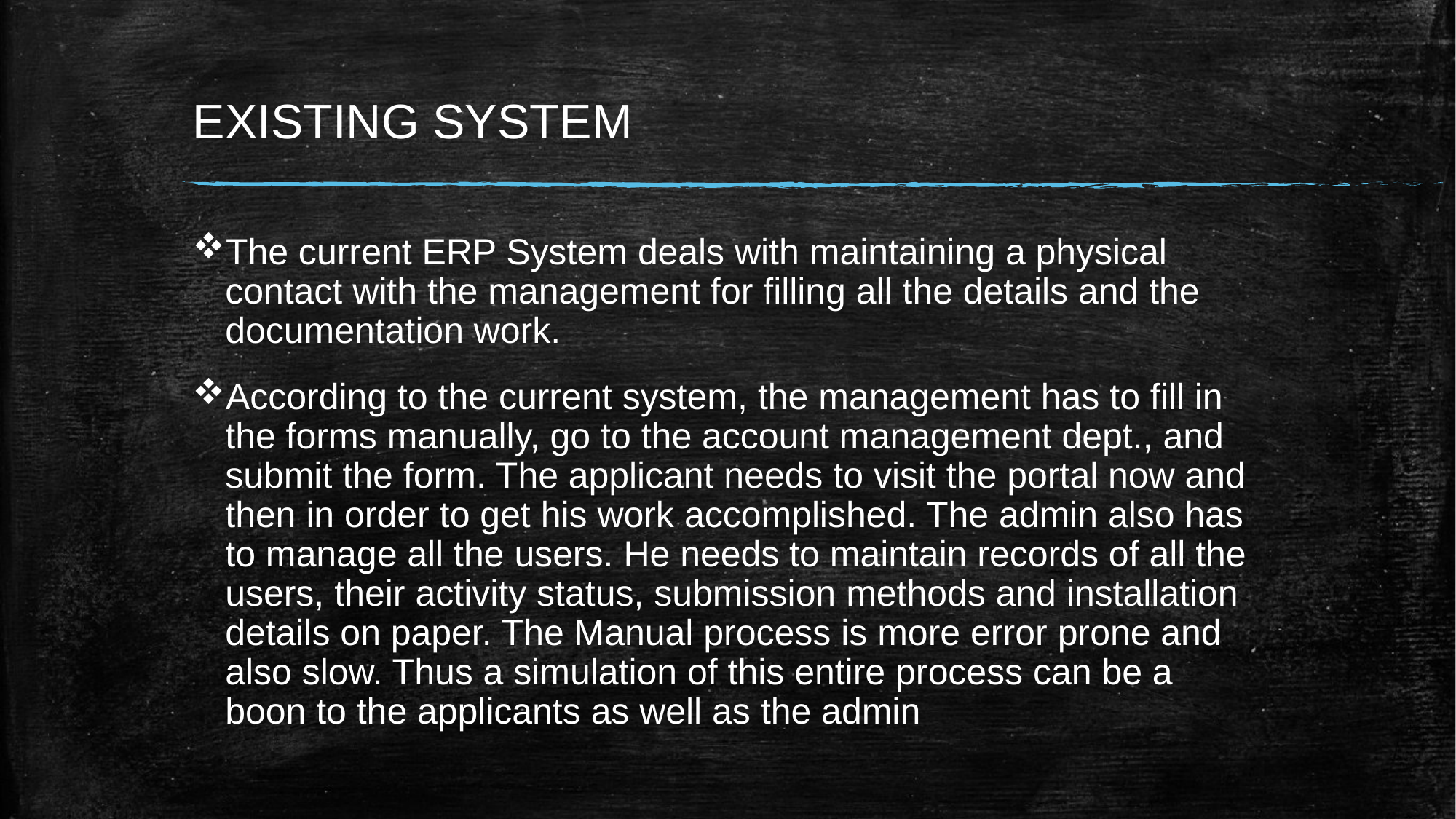

# EXISTING SYSTEM
The current ERP System deals with maintaining a physical contact with the management for filling all the details and the documentation work.
According to the current system, the management has to fill in the forms manually, go to the account management dept., and submit the form. The applicant needs to visit the portal now and then in order to get his work accomplished. The admin also has to manage all the users. He needs to maintain records of all the users, their activity status, submission methods and installation details on paper. The Manual process is more error prone and also slow. Thus a simulation of this entire process can be a boon to the applicants as well as the admin